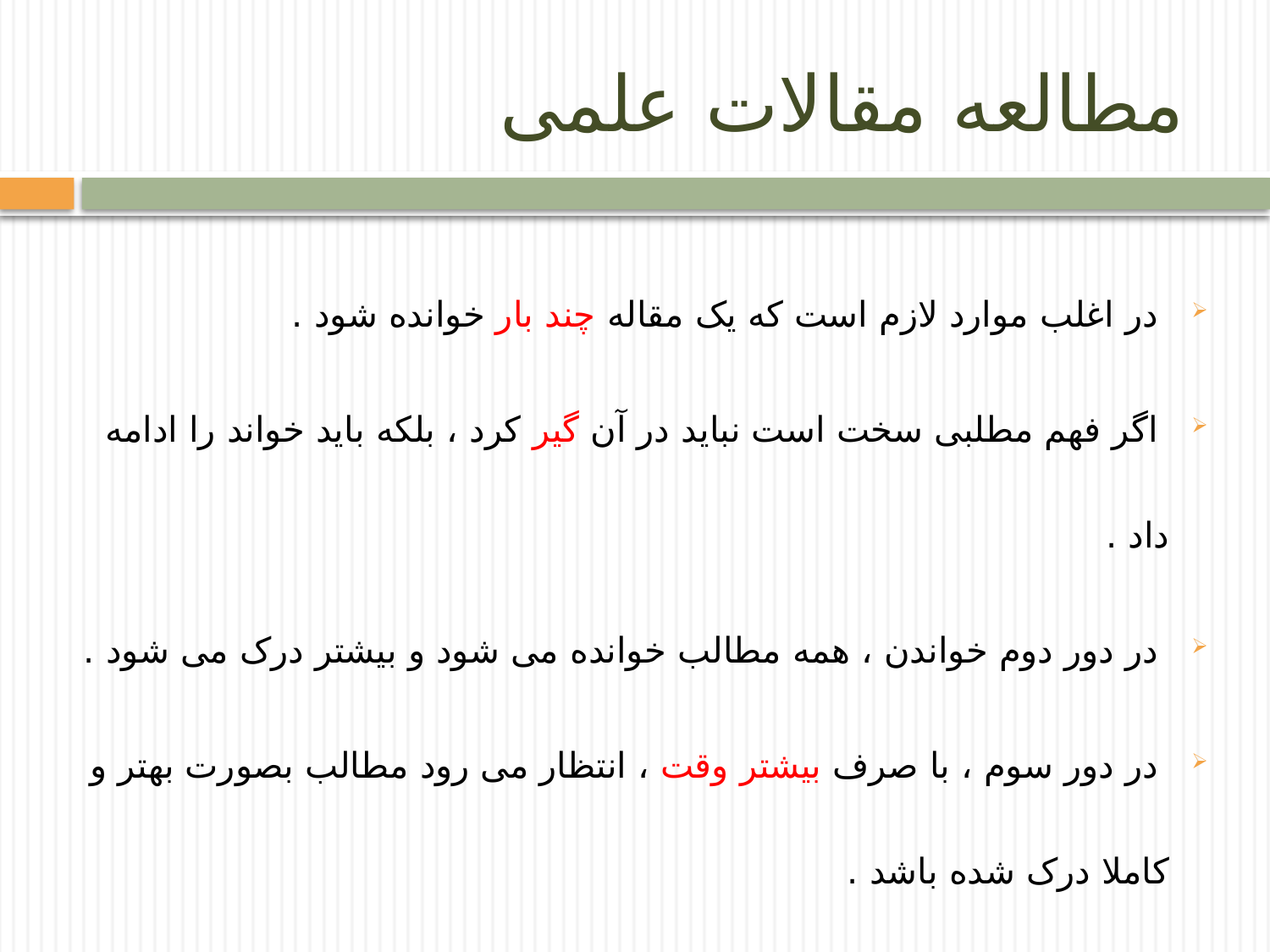

# مطالعه مقالات علمی
 در اغلب موارد لازم است که یک مقاله چند بار خوانده شود .
 اگر فهم مطلبی سخت است نباید در آن گیر کرد ، بلکه باید خواند را ادامه داد .
 در دور دوم خواندن ، همه مطالب خوانده می شود و بیشتر درک می شود .
 در دور سوم ، با صرف بیشتر وقت ، انتظار می رود مطالب بصورت بهتر و کاملا درک شده باشد .